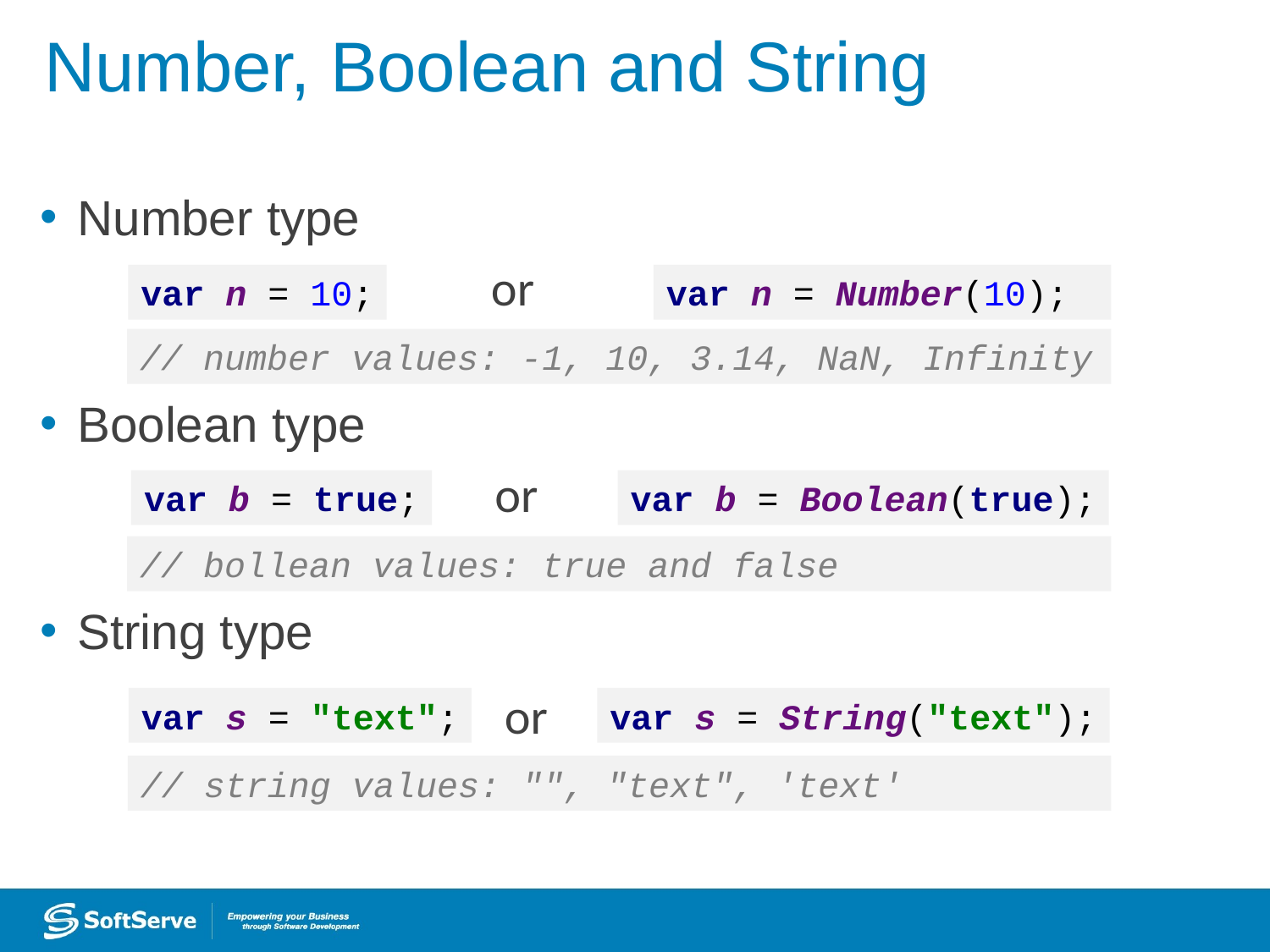

# Number, Boolean and String
Number type

Boolean type

String type
or
var n = 10;
var n = Number(10);
// number values: -1, 10, 3.14, NaN, Infinity
or
var b = true;
var b = Boolean(true);
// bollean values: true and false
or
var s = "text";
var s = String("text");
// string values: "", "text", 'text'